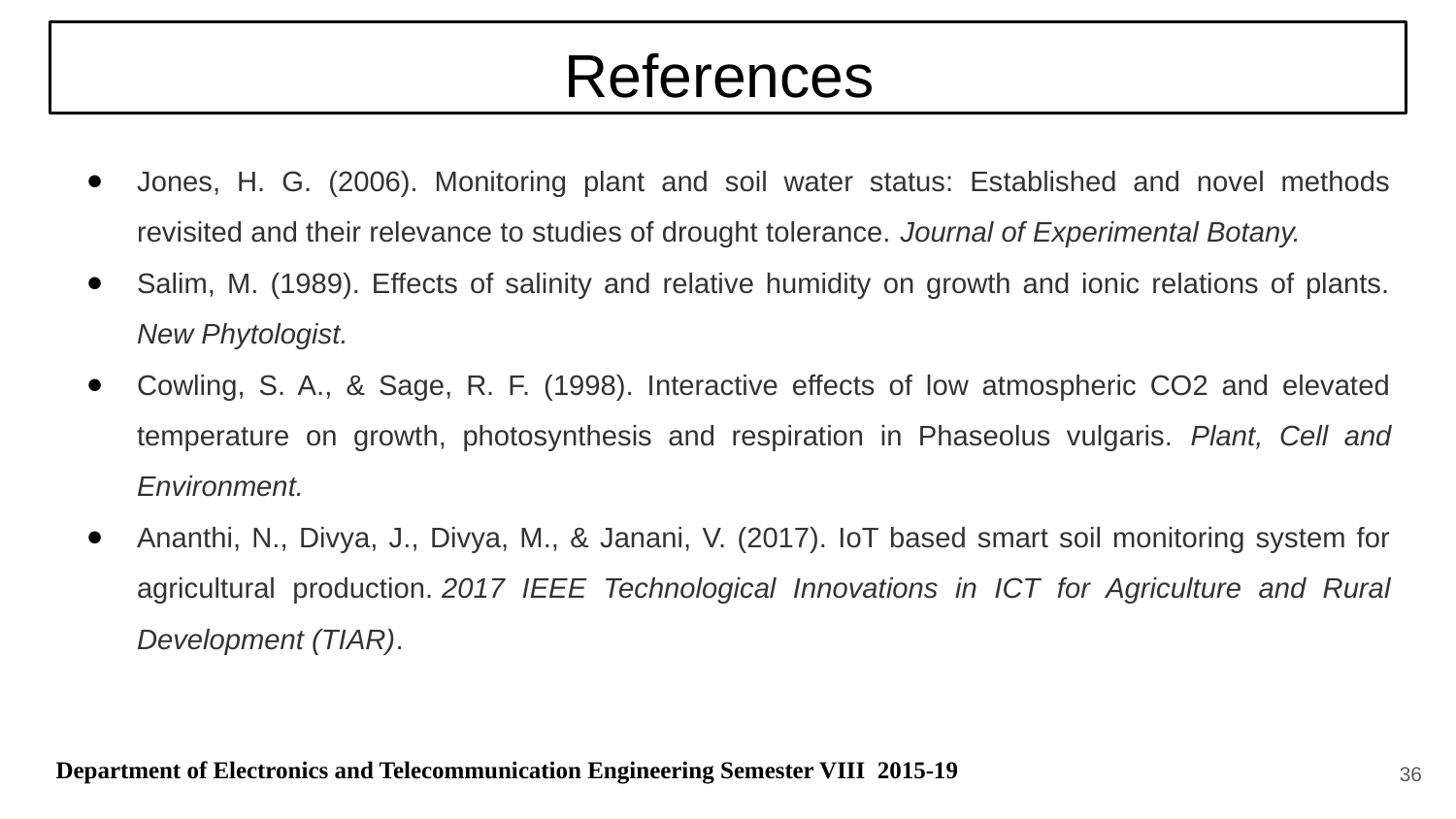

References
Jones, H. G. (2006). Monitoring plant and soil water status: Established and novel methods revisited and their relevance to studies of drought tolerance. Journal of Experimental Botany.
Salim, M. (1989). Effects of salinity and relative humidity on growth and ionic relations of plants. New Phytologist.
Cowling, S. A., & Sage, R. F. (1998). Interactive effects of low atmospheric CO2 and elevated temperature on growth, photosynthesis and respiration in Phaseolus vulgaris. Plant, Cell and Environment.
Ananthi, N., Divya, J., Divya, M., & Janani, V. (2017). IoT based smart soil monitoring system for agricultural production. 2017 IEEE Technological Innovations in ICT for Agriculture and Rural Development (TIAR).

Department of Electronics and Telecommunication Engineering Semester VIII  2015-19
36